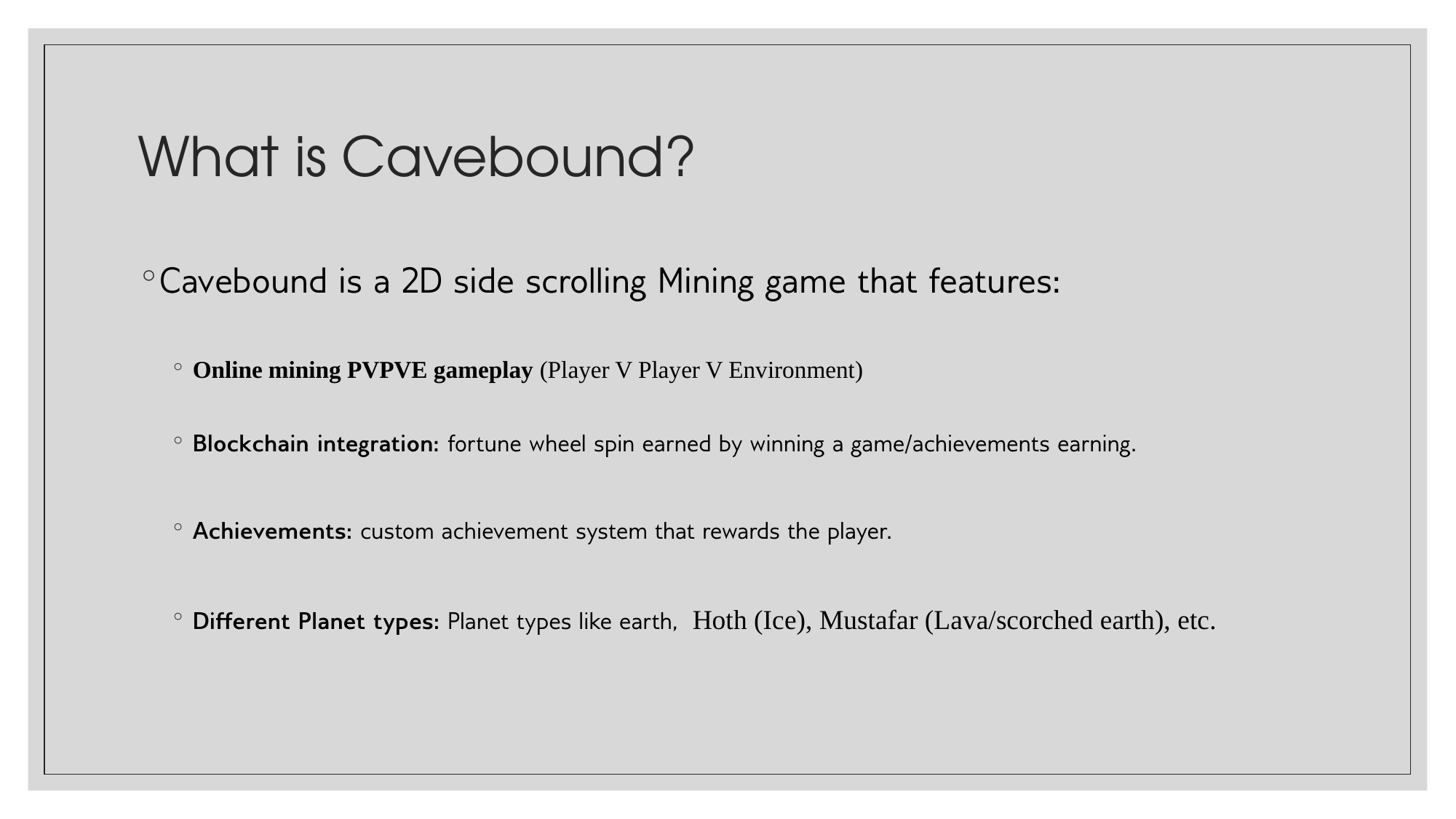

# What is Cavebound?
Cavebound is a 2D side scrolling Mining game that features:

Online mining PVPVE gameplay (Player V Player V Environment)

Blockchain integration: fortune wheel spin earned by winning a game/achievements earning.

Achievements: custom achievement system that rewards the player.

Different Planet types: Planet types like earth,  Hoth (Ice), Mustafar (Lava/scorched earth), etc.